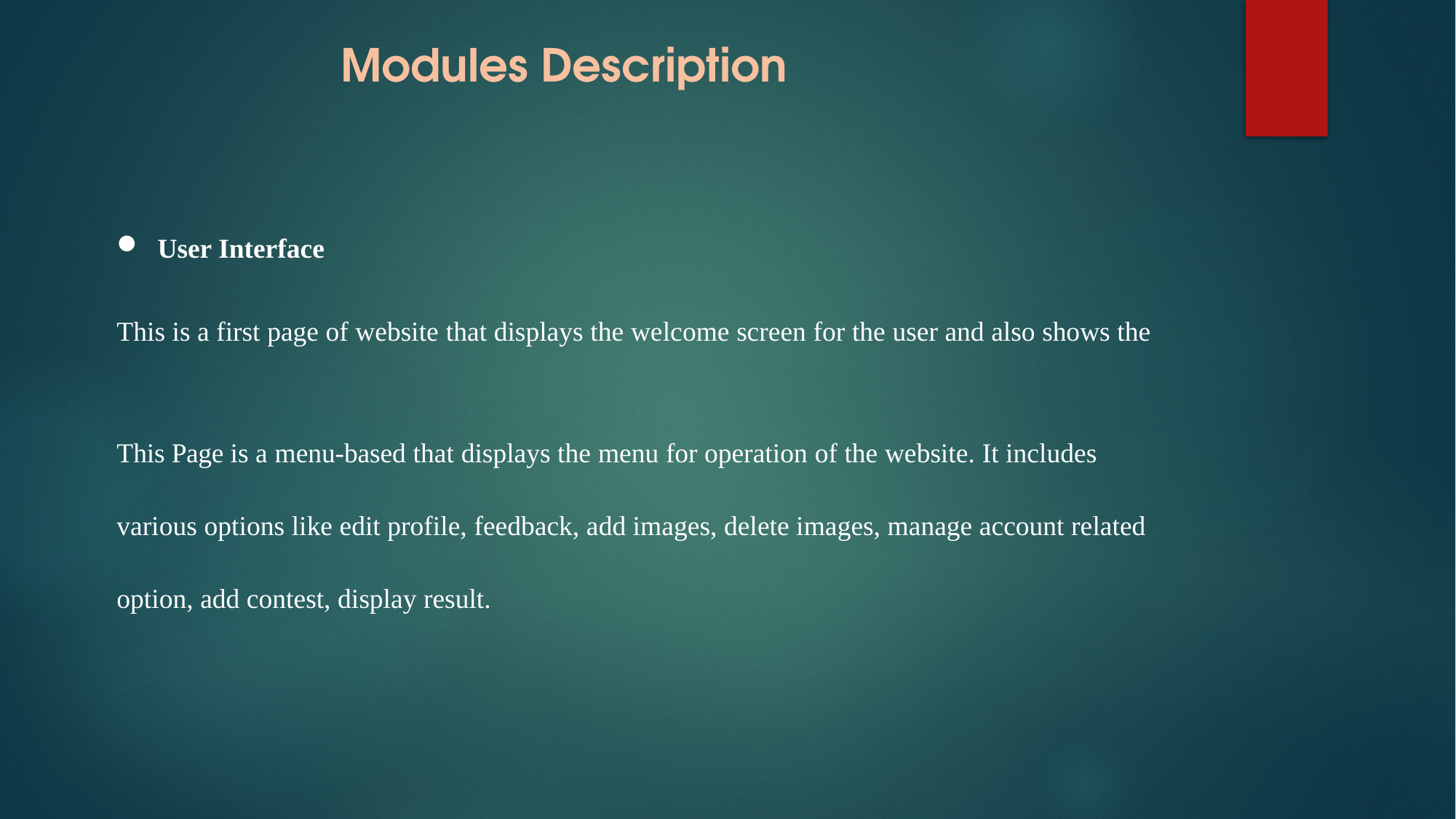

Modules Description
User Interface

This is a first page of website that displays the welcome screen for the user and also shows the
This Page is a menu-based that displays the menu for operation of the website. It includes various options like edit profile, feedback, add images, delete images, manage account related option, add contest, display result.